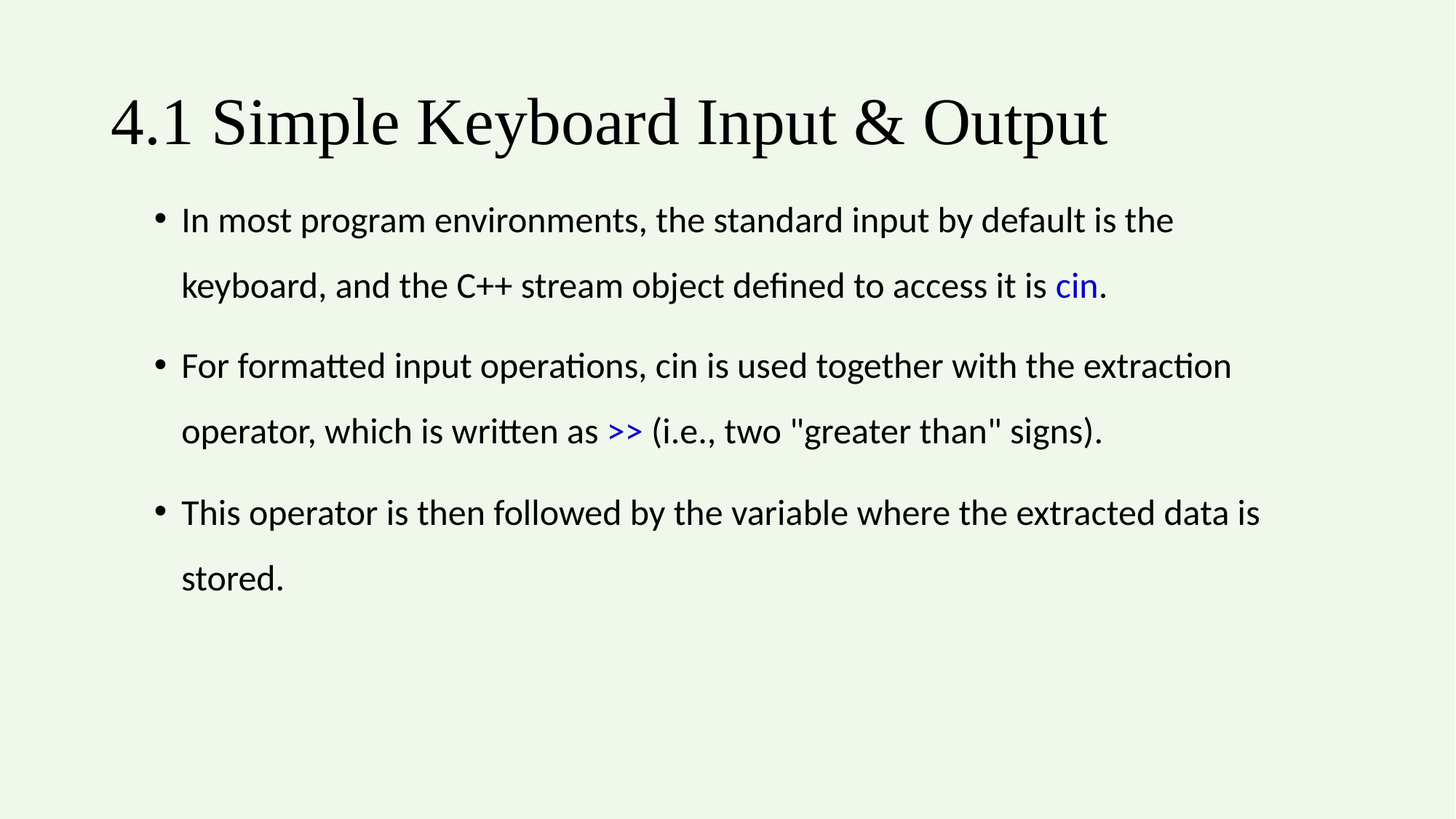

# 4.1 Simple Keyboard Input & Output
In most program environments, the standard input by default is the keyboard, and the C++ stream object defined to access it is cin.
For formatted input operations, cin is used together with the extraction operator, which is written as >> (i.e., two "greater than" signs).
This operator is then followed by the variable where the extracted data is stored.